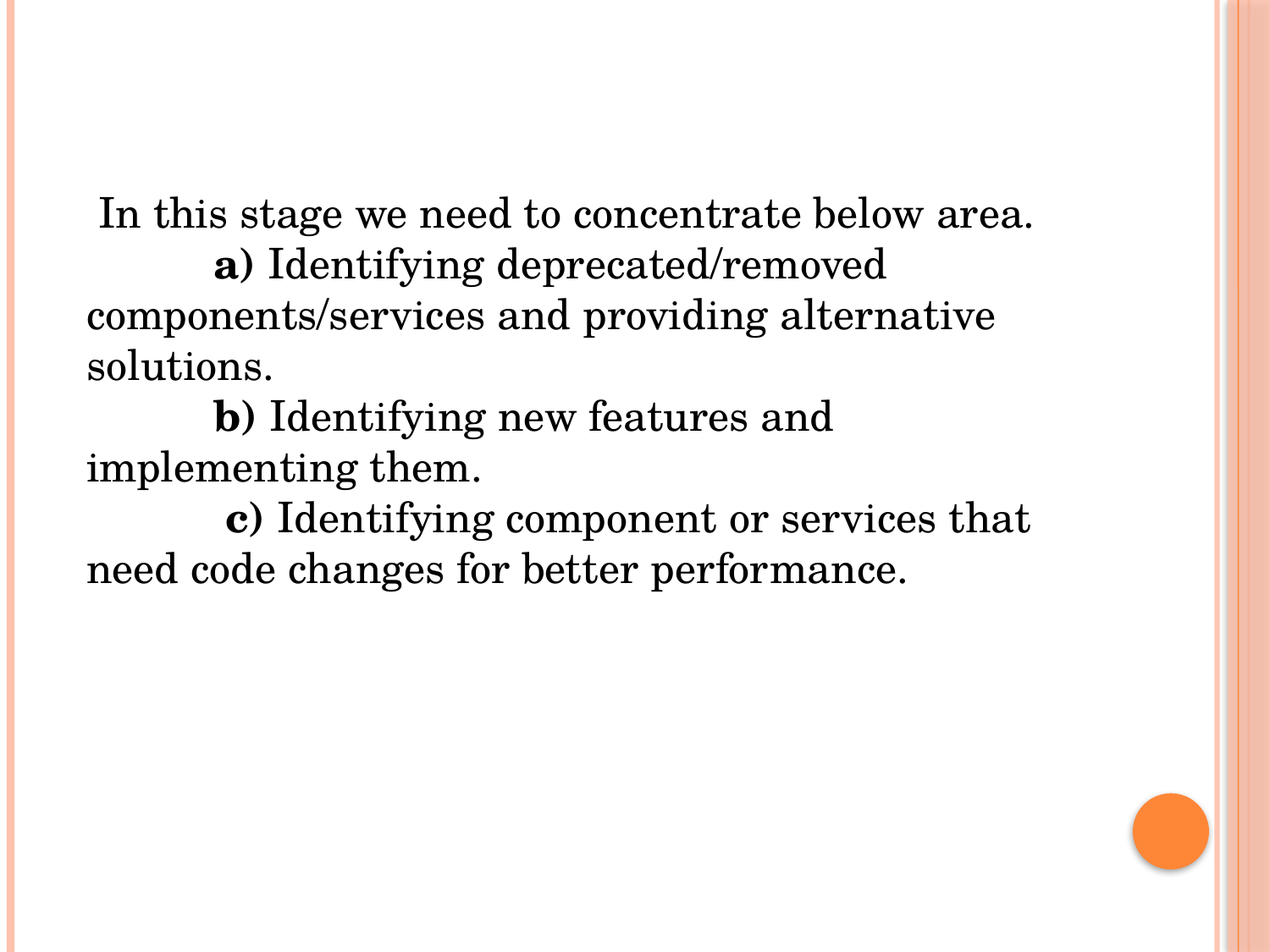

In this stage we need to concentrate below area.
   	a) Identifying deprecated/removed components/services and providing alternative solutions.
   	b) Identifying new features and implementing them.
   	 c) Identifying component or services that need code changes for better performance.